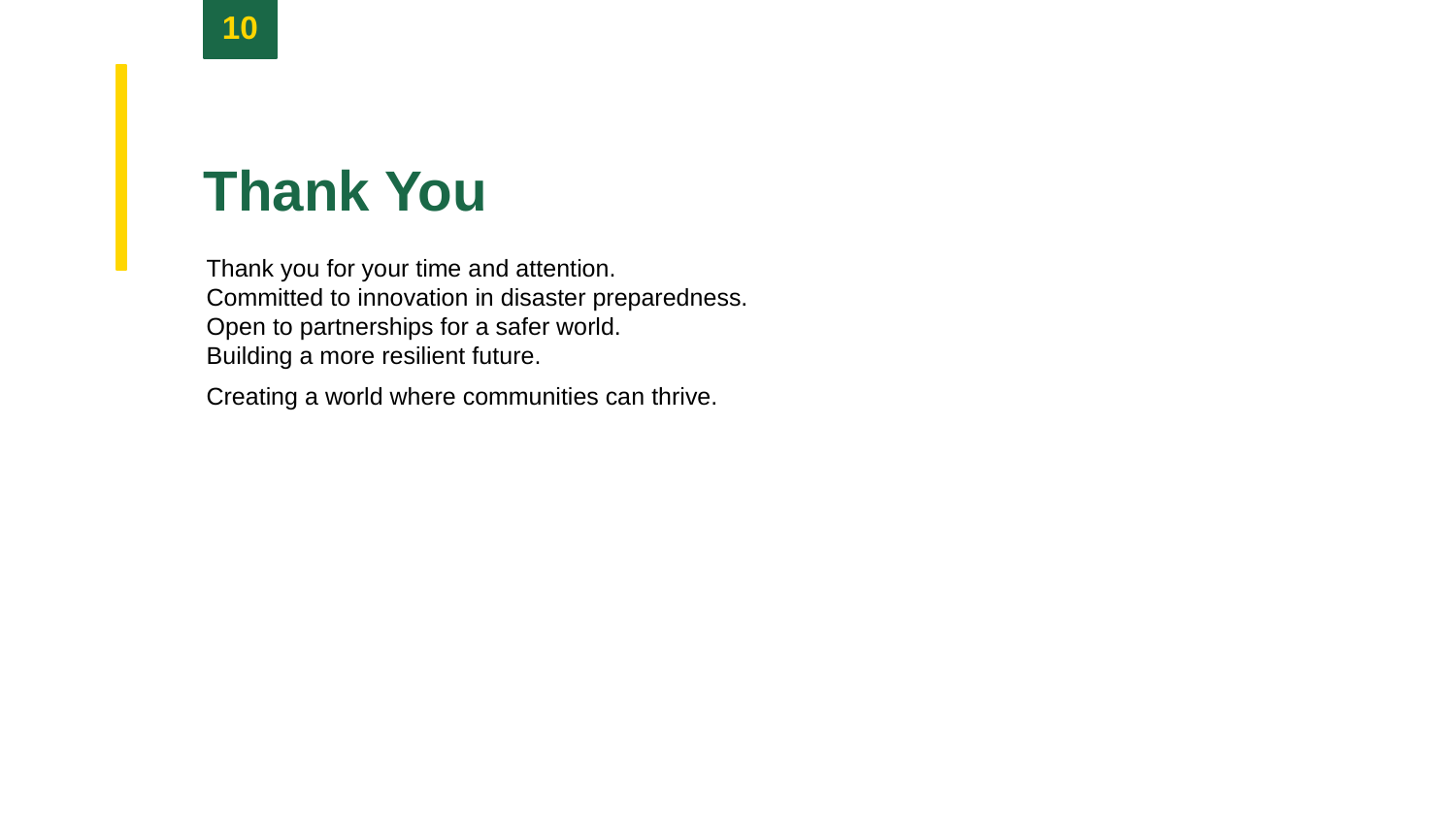

10

Thank You
Thank you for your time and attention.
Committed to innovation in disaster preparedness.
Open to partnerships for a safer world.
Building a more resilient future.
Creating a world where communities can thrive.